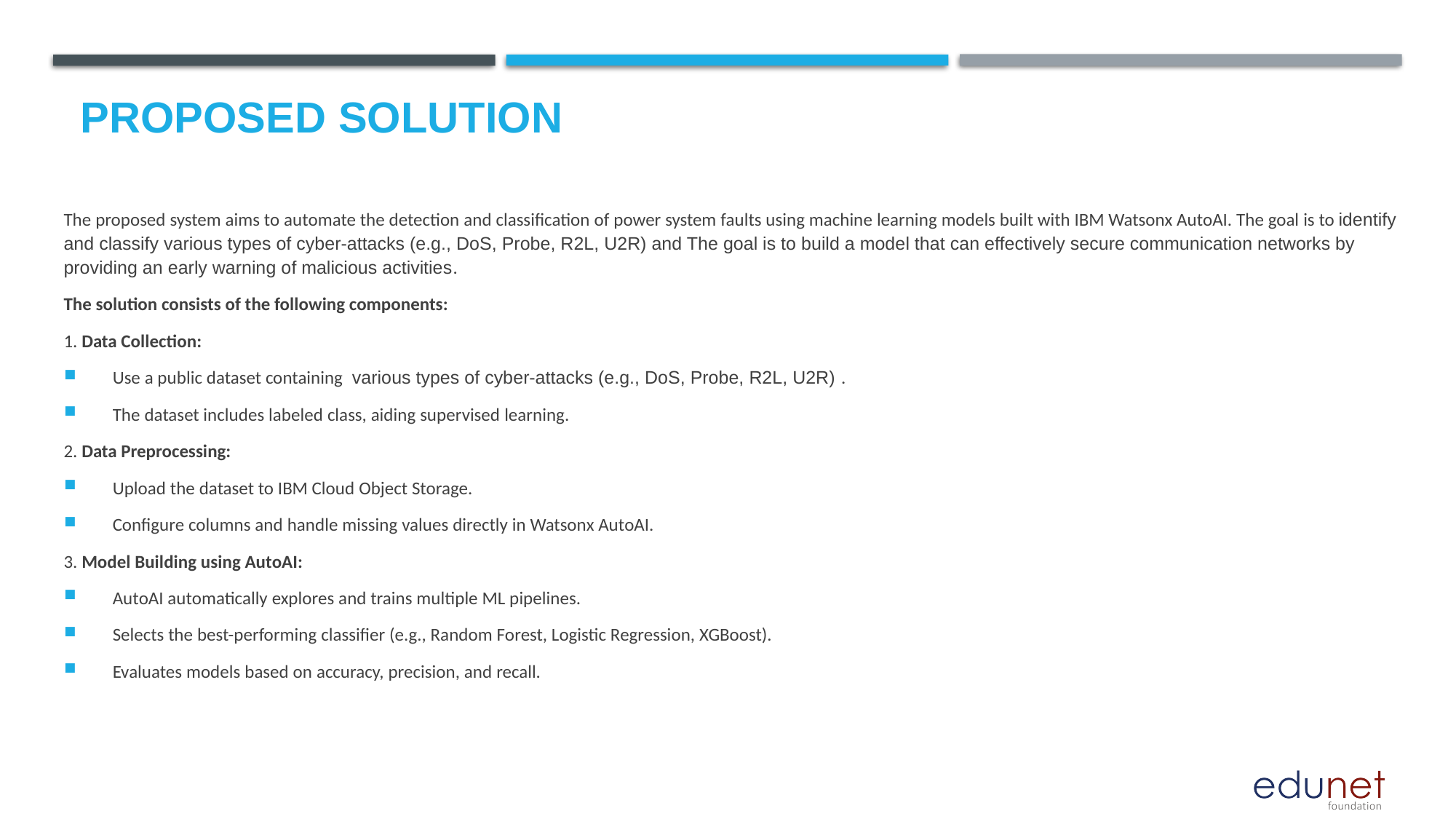

# Proposed Solution
The proposed system aims to automate the detection and classification of power system faults using machine learning models built with IBM Watsonx AutoAI. The goal is to identify and classify various types of cyber-attacks (e.g., DoS, Probe, R2L, U2R) and The goal is to build a model that can effectively secure communication networks by providing an early warning of malicious activities.
The solution consists of the following components:
1. Data Collection:
   Use a public dataset containing  various types of cyber-attacks (e.g., DoS, Probe, R2L, U2R) .
   The dataset includes labeled class, aiding supervised learning.
2. Data Preprocessing:
   Upload the dataset to IBM Cloud Object Storage.
   Configure columns and handle missing values directly in Watsonx AutoAI.
3. Model Building using AutoAI:
   AutoAI automatically explores and trains multiple ML pipelines.
   Selects the best-performing classifier (e.g., Random Forest, Logistic Regression, XGBoost).
   Evaluates models based on accuracy, precision, and recall.